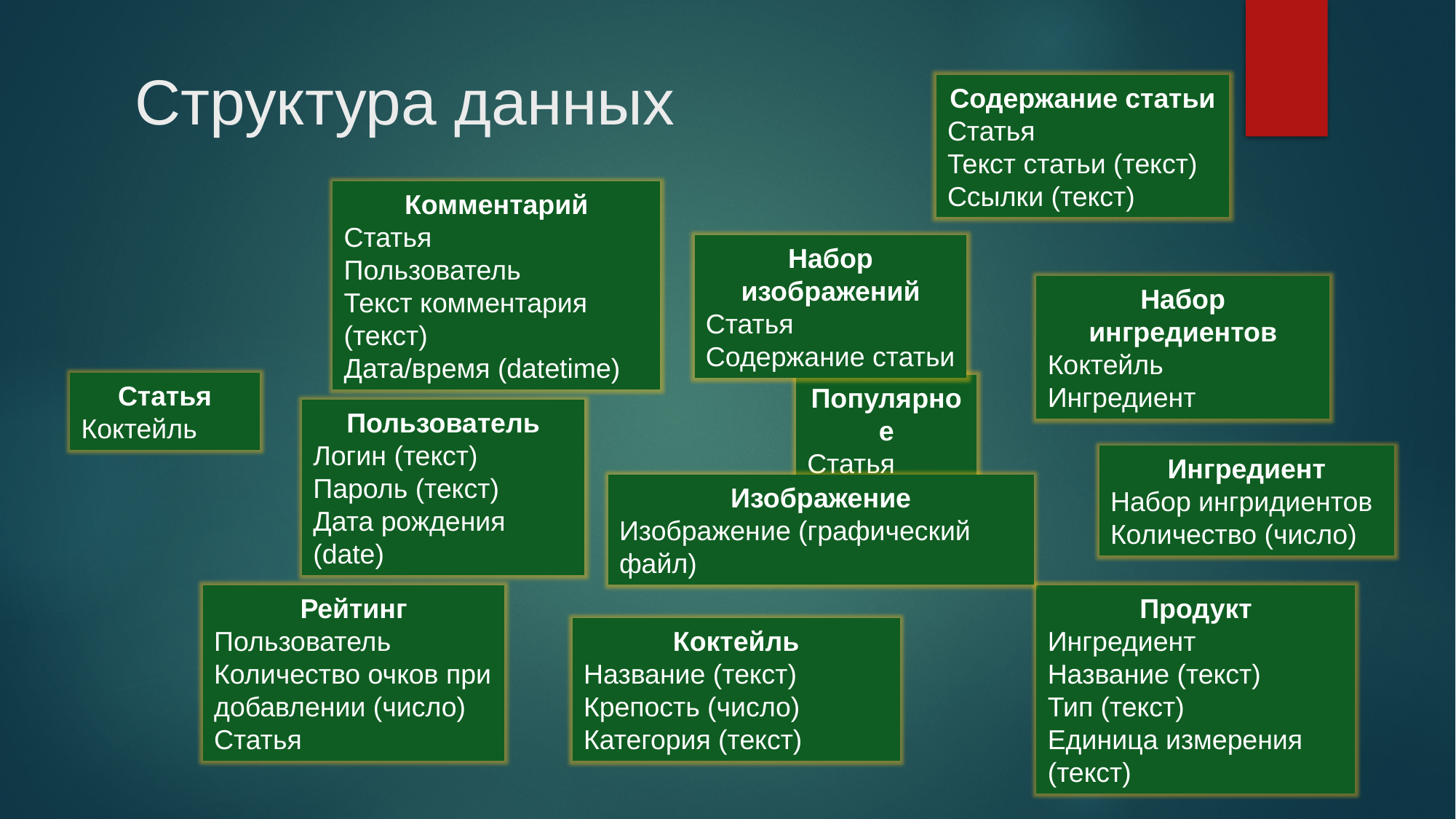

Структура данных
Содержание статьи
Статья
Текст статьи (текст)
Ссылки (текст)
Комментарий
Статья
Пользователь
Текст комментария (текст)
Дата/время (datetime)
Набор изображений
Статья
Содержание статьи
Набор ингредиентов
Коктейль
Ингредиент
Статья
Коктейль
Популярное
Статья
Пользователь
Логин (текст)
Пароль (текст)
Дата рождения (date)
Ингредиент
Набор ингридиентов
Количество (число)
Изображение
Изображение (графический файл)
Рейтинг
Пользователь
Количество очков при добавлении (число)
Статья
Продукт
Ингредиент
Название (текст)
Тип (текст)
Единица измерения (текст)
Коктейль
Название (текст)
Крепость (число)
Категория (текст)